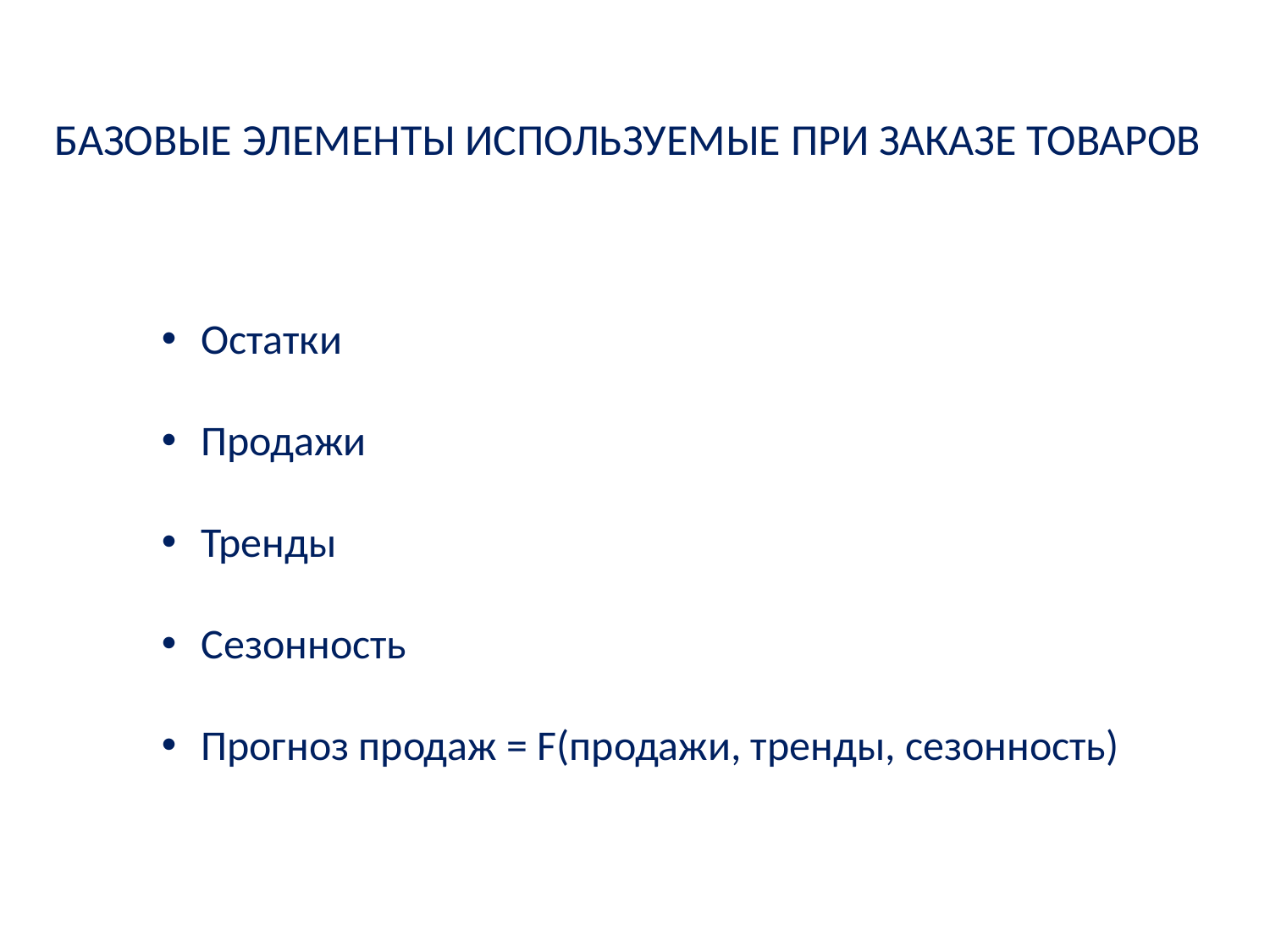

БАЗОВЫЕ ЭЛЕМЕНТЫ ИСПОЛЬЗУЕМЫЕ ПРИ ЗАКАЗЕ ТОВАРОВ
Остатки
Продажи
Тренды
Сезонность
Прогноз продаж = F(продажи, тренды, сезонность)